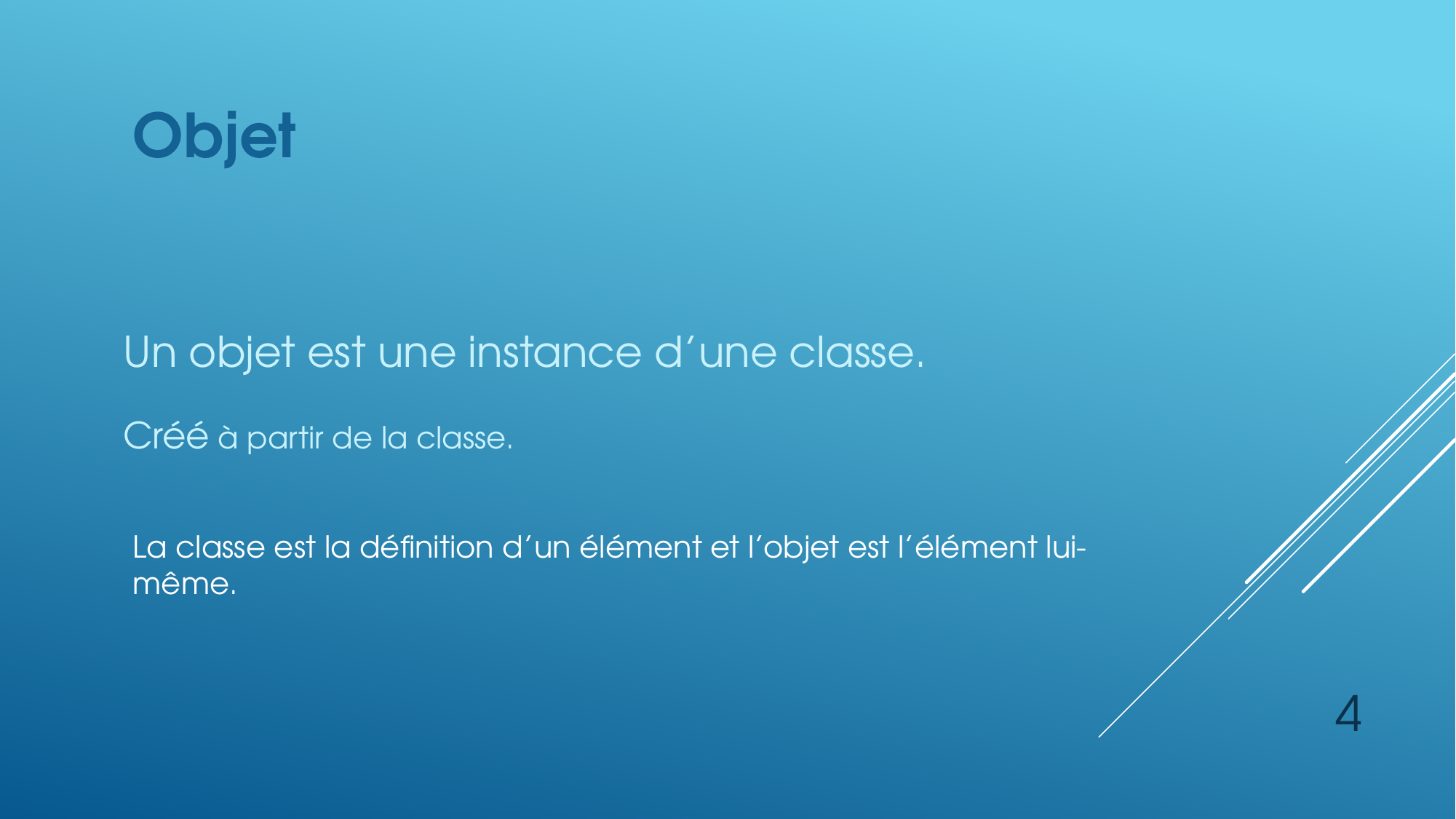

Objet

Un objet est une instance d’une classe.

Créé à partir de la classe.

La classe est la définition d’un élément et l’objet est l’élément lui-même.

4